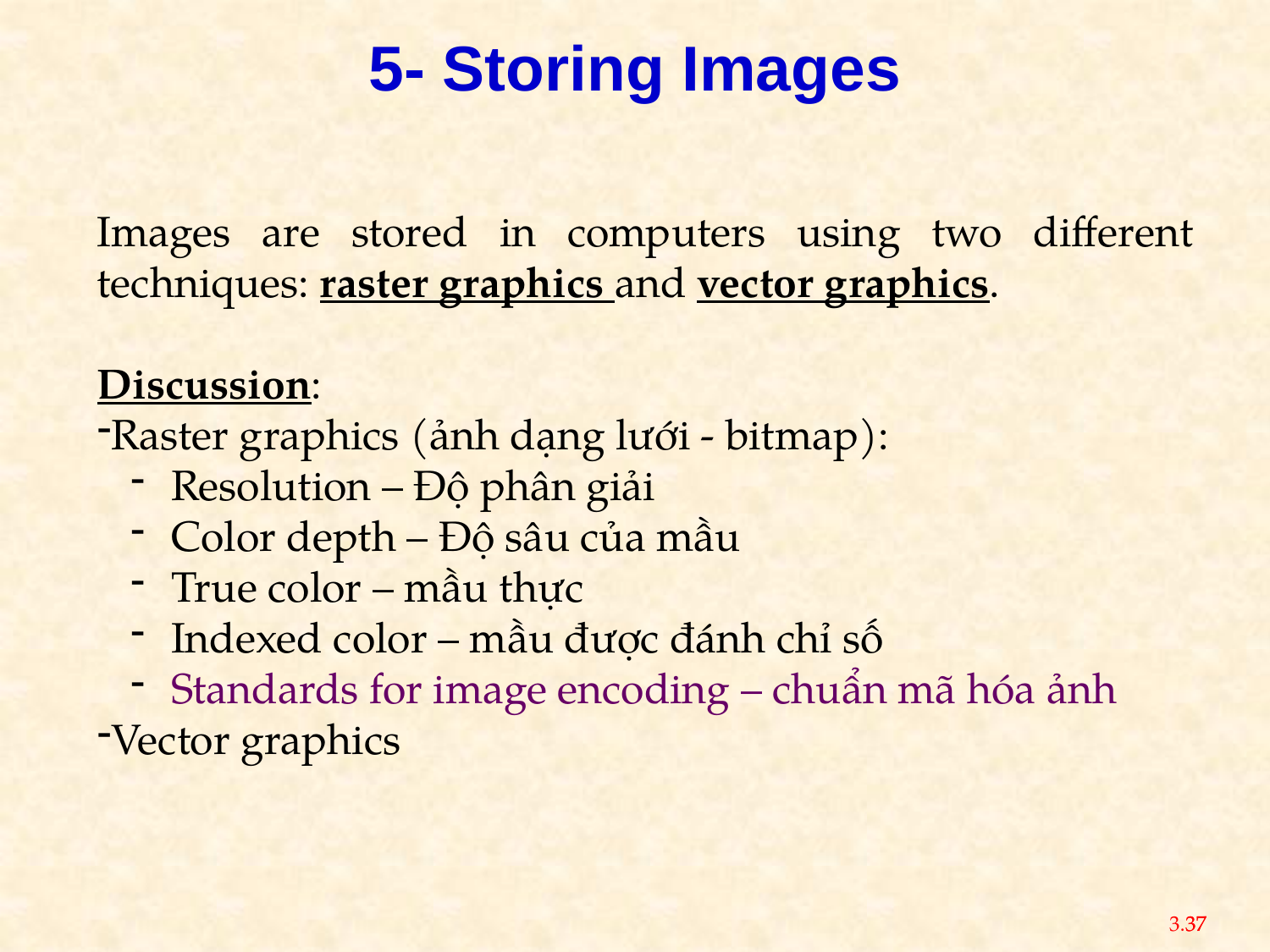

5- Storing Images
Images are stored in computers using two different techniques: raster graphics and vector graphics.

Discussion:
Raster graphics (ảnh dạng lưới - bitmap):
 Resolution – Độ phân giải
 Color depth – Độ sâu của mầu
 True color – mầu thực
 Indexed color – mầu được đánh chỉ số
 Standards for image encoding – chuẩn mã hóa ảnh
Vector graphics

3.37
37